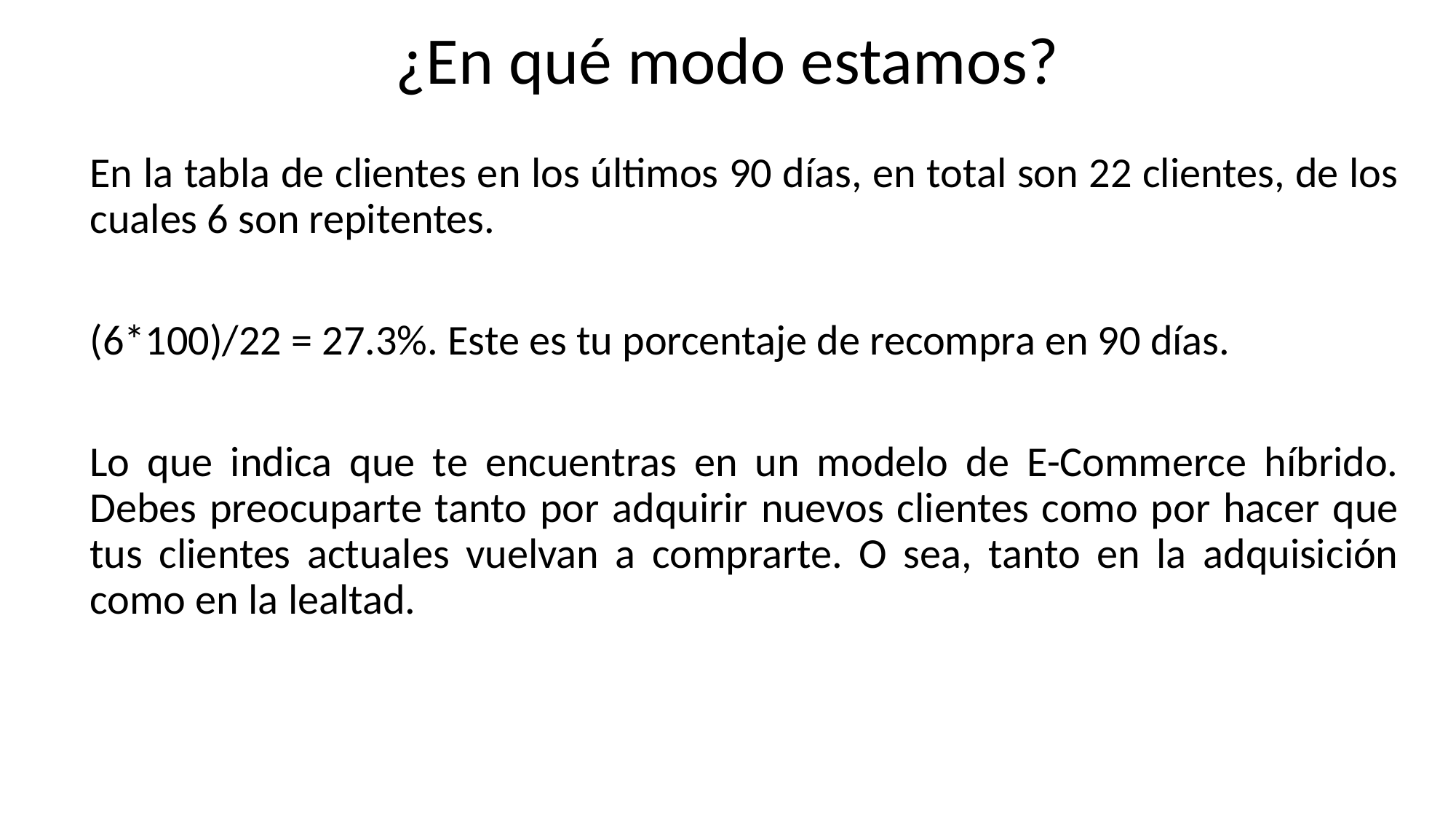

# ¿En qué modo estamos?
En la tabla de clientes en los últimos 90 días, en total son 22 clientes, de los cuales 6 son repitentes.

(6*100)/22 = 27.3%. Este es tu porcentaje de recompra en 90 días.

Lo que indica que te encuentras en un modelo de E-Commerce híbrido. Debes preocuparte tanto por adquirir nuevos clientes como por hacer que tus clientes actuales vuelvan a comprarte. O sea, tanto en la adquisición como en la lealtad.